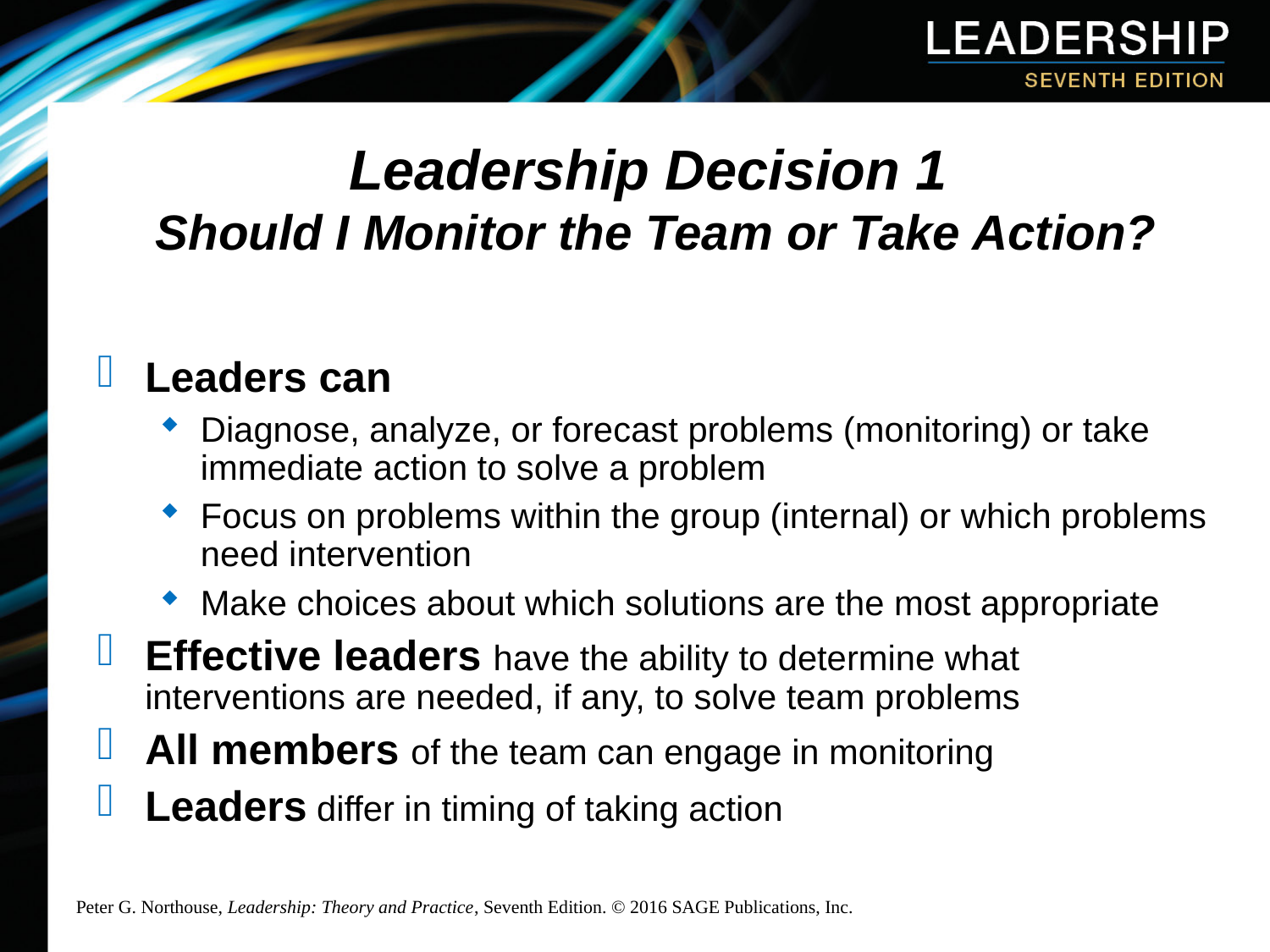

# Leadership Decision 1 Should I Monitor the Team or Take Action?
Leaders can
Diagnose, analyze, or forecast problems (monitoring) or take immediate action to solve a problem
Focus on problems within the group (internal) or which problems need intervention
Make choices about which solutions are the most appropriate
Effective leaders have the ability to determine what interventions are needed, if any, to solve team problems
All members of the team can engage in monitoring
Leaders differ in timing of taking action

Peter G. Northouse, Leadership: Theory and Practice, Seventh Edition. © 2016 SAGE Publications, Inc.